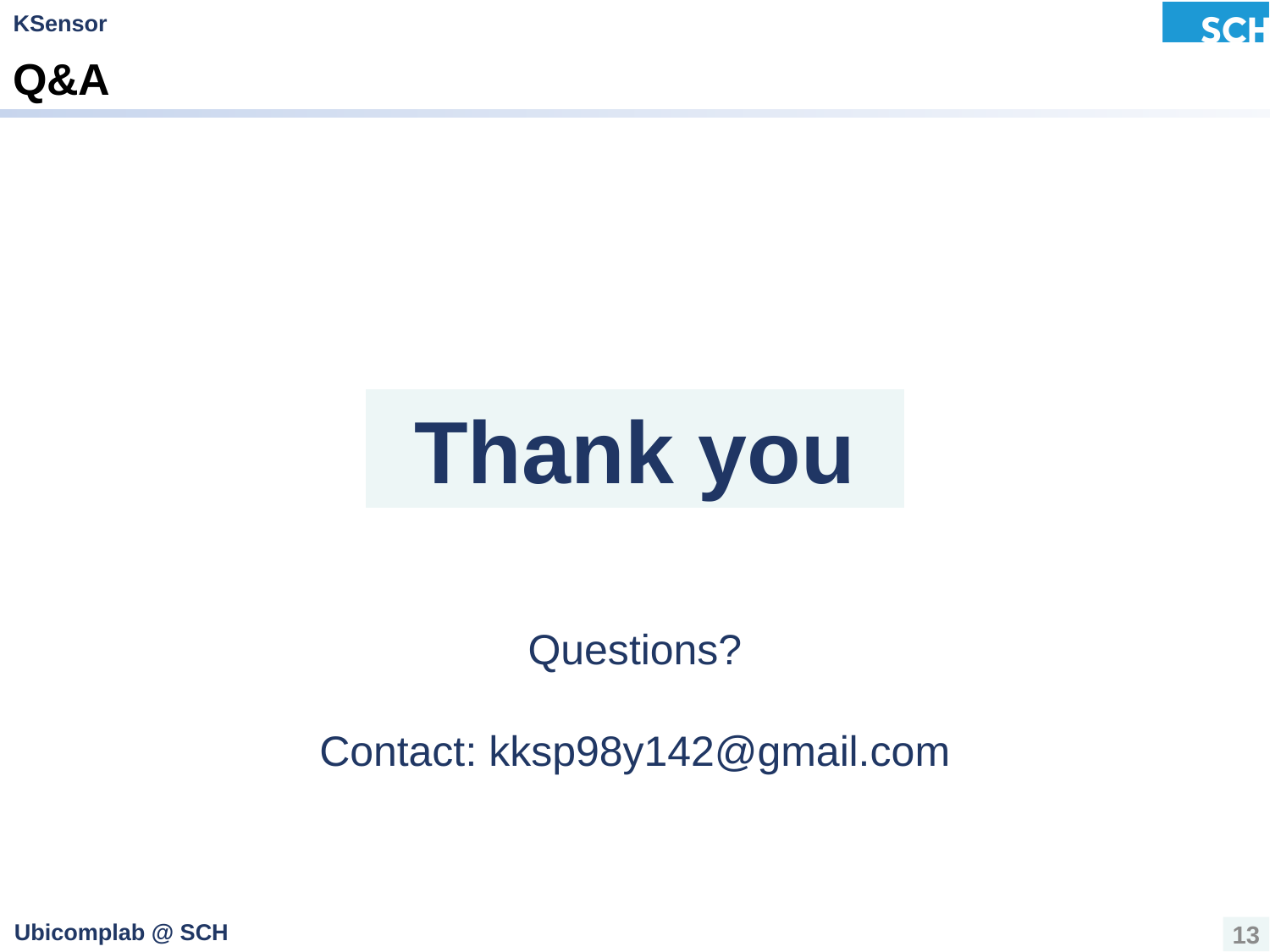

# Q&A
Thank you
Questions?

Contact: kksp98y142@gmail.com
13